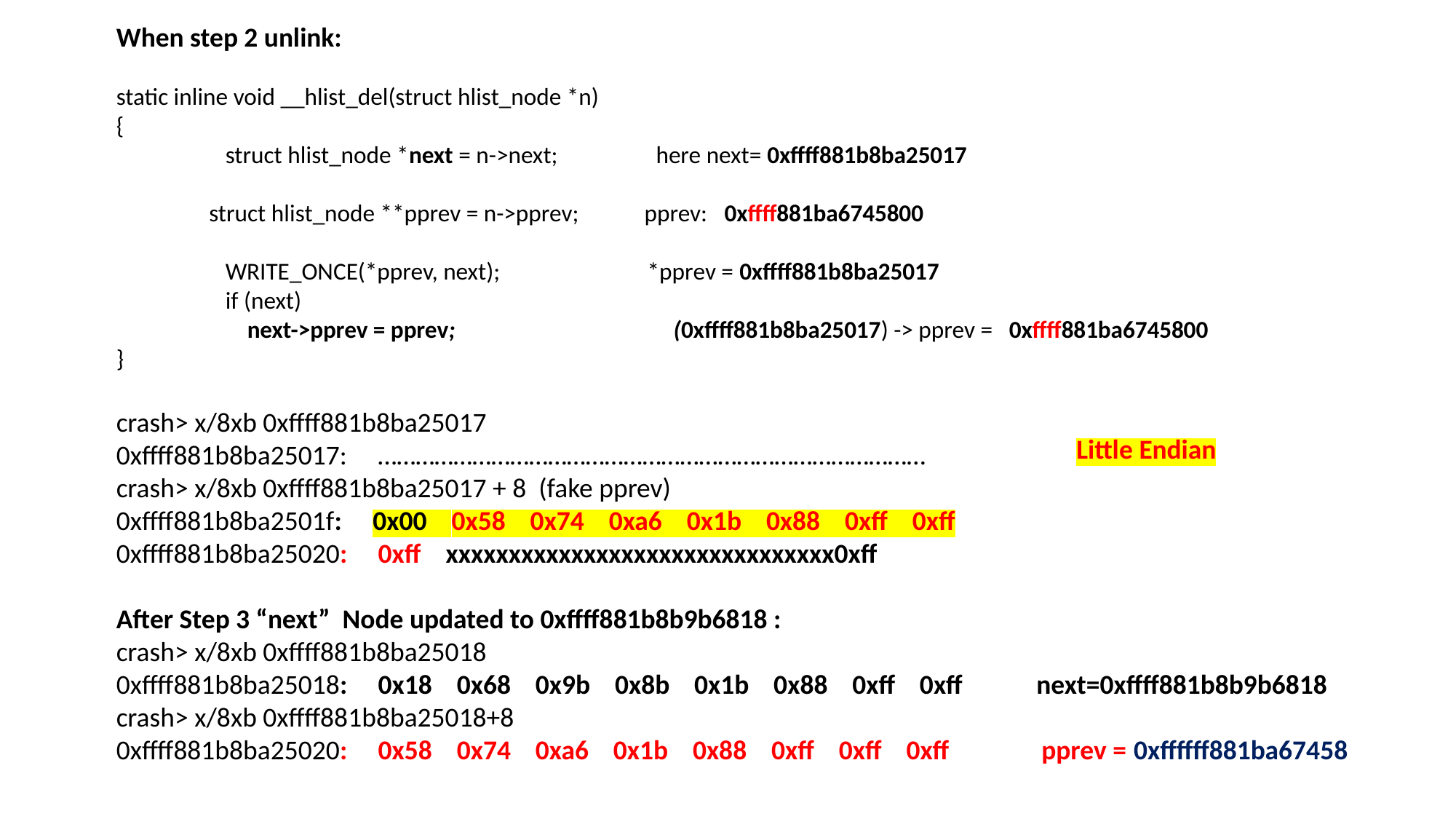

When step 2 unlink:

static inline void __hlist_del(struct hlist_node *n)
{
	struct hlist_node *next = n->next;                  here next= 0xffff881b8ba25017

                 struct hlist_node **pprev = n->pprev;            pprev:   0xffff881ba6745800

	WRITE_ONCE(*pprev, next);                           *pprev = 0xffff881b8ba25017
	if (next)
	    next->pprev = pprev;                                        (0xffff881b8ba25017) -> pprev =   0xffff881ba6745800
}

crash> x/8xb 0xffff881b8ba25017
0xffff881b8ba25017:     ……………………………………………………………………………
crash> x/8xb 0xffff881b8ba25017 + 8  (fake pprev)
0xffff881b8ba2501f:     0x00    0x58    0x74    0xa6    0x1b    0x88    0xff    0xff
0xffff881b8ba25020:     0xff    xxxxxxxxxxxxxxxxxxxxxxxxxxxxxxx0xff

After Step 3 “next”  Node updated to 0xffff881b8b9b6818 :
crash> x/8xb 0xffff881b8ba25018
0xffff881b8ba25018:     0x18    0x68    0x9b    0x8b    0x1b    0x88    0xff    0xff            next=0xffff881b8b9b6818
crash> x/8xb 0xffff881b8ba25018+8
0xffff881b8ba25020:     0x58    0x74    0xa6    0x1b    0x88    0xff    0xff    0xff               pprev = 0xffffff881ba67458
Little Endian